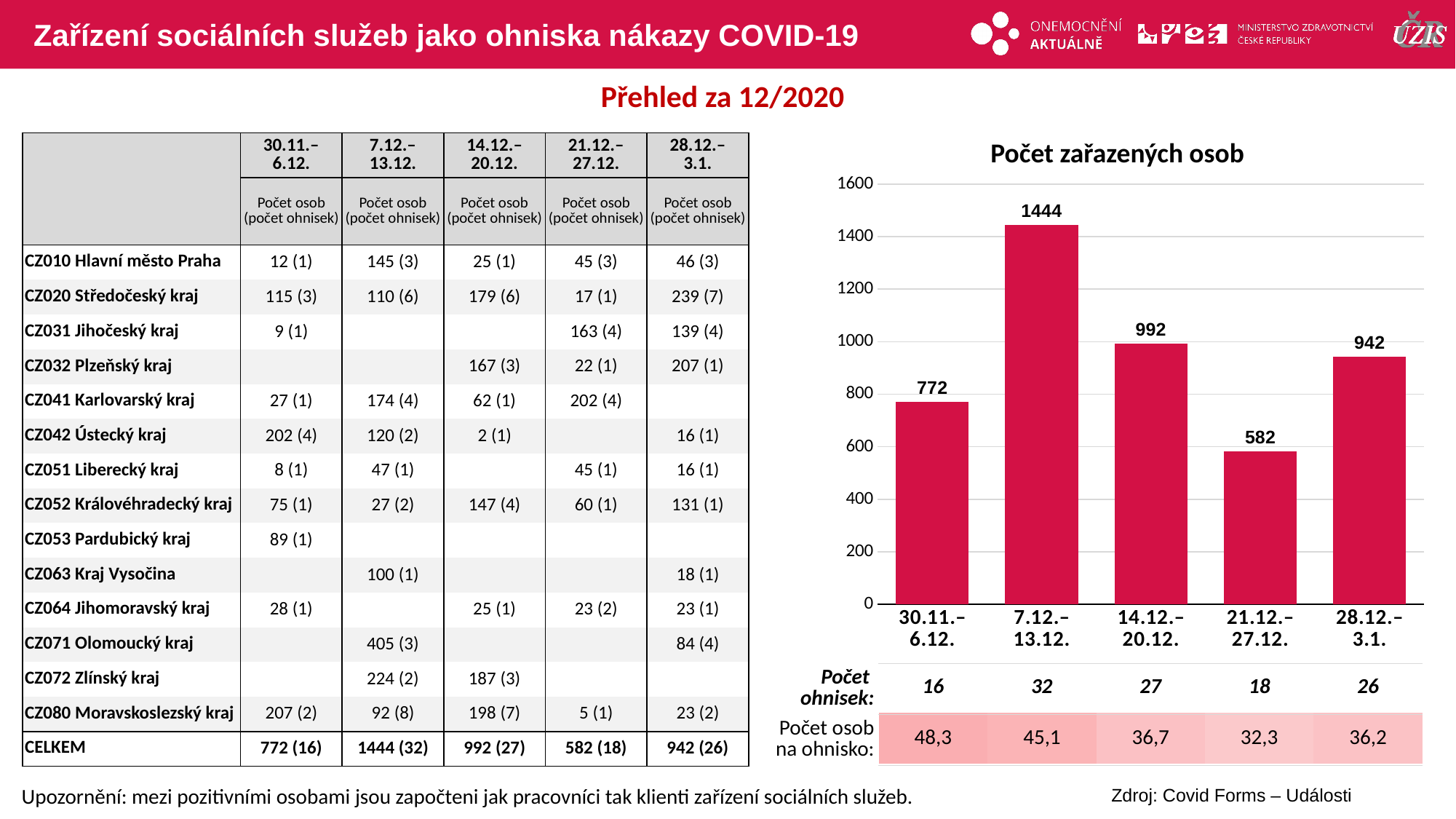

# Zařízení sociálních služeb jako ohniska nákazy COVID-19
Přehled za 12/2020
Počet zařazených osob
|  | 30.11.– 6.12. | 7.12.– 13.12. | 14.12.– 20.12. | 21.12.– 27.12. | 28.12.– 3.1. |
| --- | --- | --- | --- | --- | --- |
|  | Počet osob (počet ohnisek) | Počet osob (počet ohnisek) | Počet osob (počet ohnisek) | Počet osob (počet ohnisek) | Počet osob (počet ohnisek) |
| CZ010 Hlavní město Praha | 12 (1) | 145 (3) | 25 (1) | 45 (3) | 46 (3) |
| CZ020 Středočeský kraj | 115 (3) | 110 (6) | 179 (6) | 17 (1) | 239 (7) |
| CZ031 Jihočeský kraj | 9 (1) |  |  | 163 (4) | 139 (4) |
| CZ032 Plzeňský kraj |  |  | 167 (3) | 22 (1) | 207 (1) |
| CZ041 Karlovarský kraj | 27 (1) | 174 (4) | 62 (1) | 202 (4) |  |
| CZ042 Ústecký kraj | 202 (4) | 120 (2) | 2 (1) |  | 16 (1) |
| CZ051 Liberecký kraj | 8 (1) | 47 (1) |  | 45 (1) | 16 (1) |
| CZ052 Královéhradecký kraj | 75 (1) | 27 (2) | 147 (4) | 60 (1) | 131 (1) |
| CZ053 Pardubický kraj | 89 (1) |  |  |  |  |
| CZ063 Kraj Vysočina |  | 100 (1) |  |  | 18 (1) |
| CZ064 Jihomoravský kraj | 28 (1) |  | 25 (1) | 23 (2) | 23 (1) |
| CZ071 Olomoucký kraj |  | 405 (3) |  |  | 84 (4) |
| CZ072 Zlínský kraj |  | 224 (2) | 187 (3) |  |  |
| CZ080 Moravskoslezský kraj | 207 (2) | 92 (8) | 198 (7) | 5 (1) | 23 (2) |
| CELKEM | 772 (16) | 1444 (32) | 992 (27) | 582 (18) | 942 (26) |

### Chart

| Category | osoby |
|---|---|
| 30.11.–
6.12. | 772.0 |
| 7.12.–
13.12. | 1444.0 |
| 14.12.–
20.12. | 992.0 |
| 21.12.–
27.12. | 582.0 |
| 28.12.–
3.1. | 942.0 |
| 16 | 32 | 27 | 18 | 26 |
| --- | --- | --- | --- | --- |
| 48,3 | 45,1 | 36,7 | 32,3 | 36,2 |
| Počet ohnisek: |  |  |  |  |  |  |  |
| --- | --- | --- | --- | --- | --- | --- | --- |
| Počet osob na ohnisko: |  |  |  |  |  |  |  |
Upozornění: mezi pozitivními osobami jsou započteni jak pracovníci tak klienti zařízení sociálních služeb.
Zdroj: Covid Forms – Události